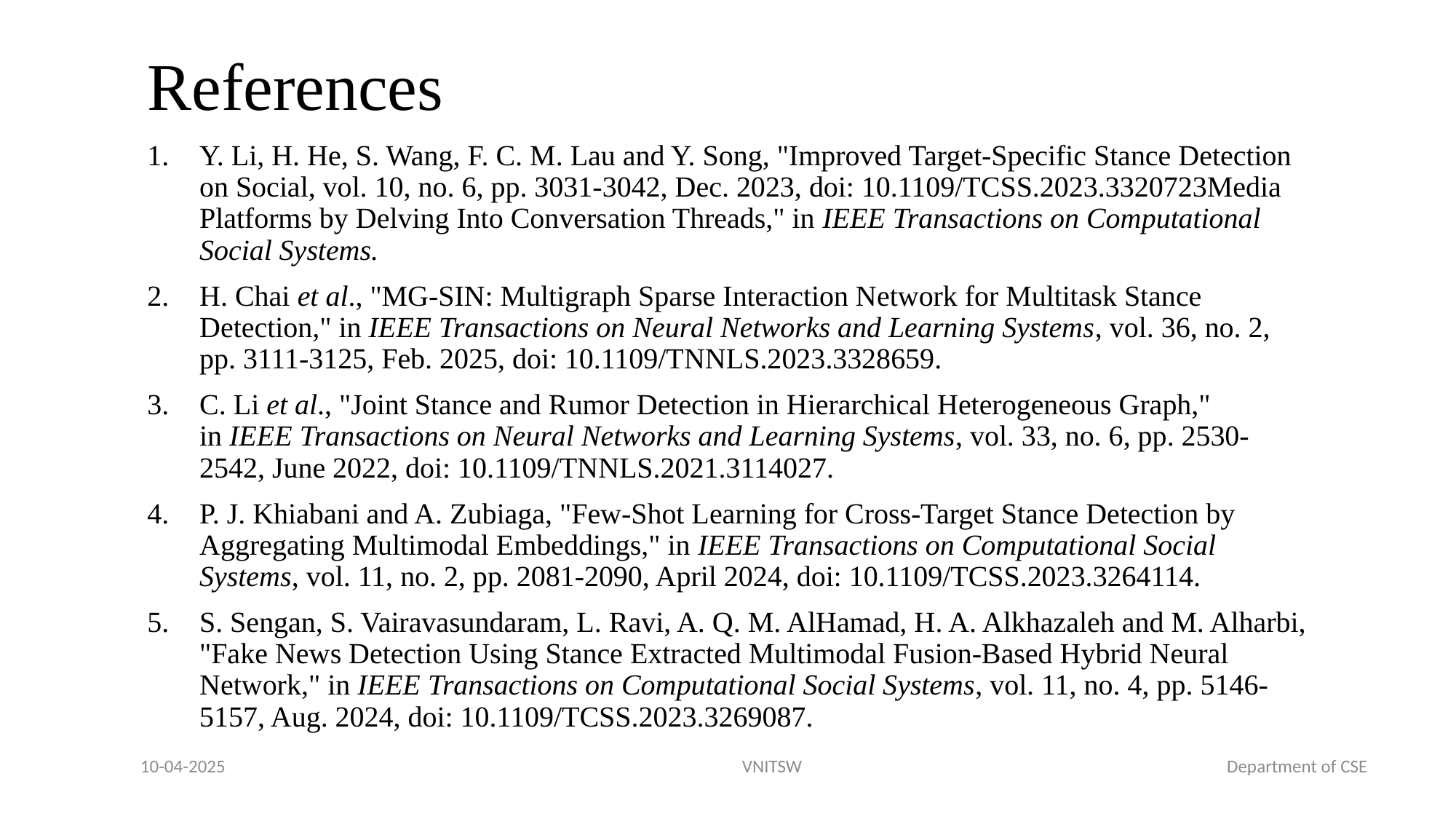

# References
Y. Li, H. He, S. Wang, F. C. M. Lau and Y. Song, "Improved Target-Specific Stance Detection on Social, vol. 10, no. 6, pp. 3031-3042, Dec. 2023, doi: 10.1109/TCSS.2023.3320723Media Platforms by Delving Into Conversation Threads," in IEEE Transactions on Computational Social Systems.
H. Chai et al., "MG-SIN: Multigraph Sparse Interaction Network for Multitask Stance Detection," in IEEE Transactions on Neural Networks and Learning Systems, vol. 36, no. 2, pp. 3111-3125, Feb. 2025, doi: 10.1109/TNNLS.2023.3328659.
C. Li et al., "Joint Stance and Rumor Detection in Hierarchical Heterogeneous Graph," in IEEE Transactions on Neural Networks and Learning Systems, vol. 33, no. 6, pp. 2530-2542, June 2022, doi: 10.1109/TNNLS.2021.3114027.
P. J. Khiabani and A. Zubiaga, "Few-Shot Learning for Cross-Target Stance Detection by Aggregating Multimodal Embeddings," in IEEE Transactions on Computational Social Systems, vol. 11, no. 2, pp. 2081-2090, April 2024, doi: 10.1109/TCSS.2023.3264114.
S. Sengan, S. Vairavasundaram, L. Ravi, A. Q. M. AlHamad, H. A. Alkhazaleh and M. Alharbi, "Fake News Detection Using Stance Extracted Multimodal Fusion-Based Hybrid Neural Network," in IEEE Transactions on Computational Social Systems, vol. 11, no. 4, pp. 5146-5157, Aug. 2024, doi: 10.1109/TCSS.2023.3269087.

10-04-2025                                                                                                                            VNITSW                                                                                                      Department of CSE